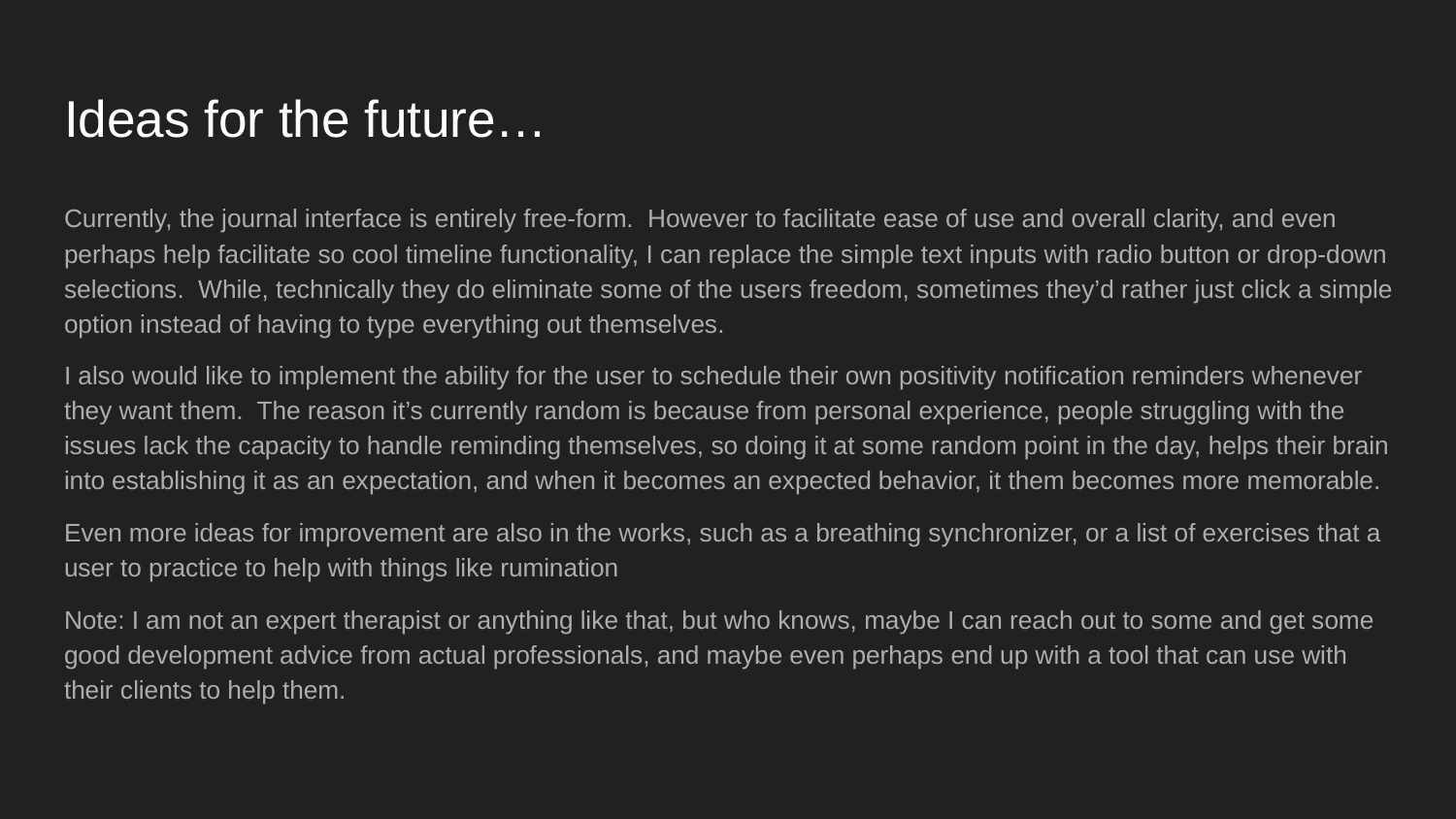

# Ideas for the future…
Currently, the journal interface is entirely free-form.  However to facilitate ease of use and overall clarity, and even perhaps help facilitate so cool timeline functionality, I can replace the simple text inputs with radio button or drop-down selections.  While, technically they do eliminate some of the users freedom, sometimes they’d rather just click a simple option instead of having to type everything out themselves.
I also would like to implement the ability for the user to schedule their own positivity notification reminders whenever they want them.  The reason it’s currently random is because from personal experience, people struggling with the issues lack the capacity to handle reminding themselves, so doing it at some random point in the day, helps their brain into establishing it as an expectation, and when it becomes an expected behavior, it them becomes more memorable.
Even more ideas for improvement are also in the works, such as a breathing synchronizer, or a list of exercises that a user to practice to help with things like rumination
Note: I am not an expert therapist or anything like that, but who knows, maybe I can reach out to some and get some good development advice from actual professionals, and maybe even perhaps end up with a tool that can use with their clients to help them.